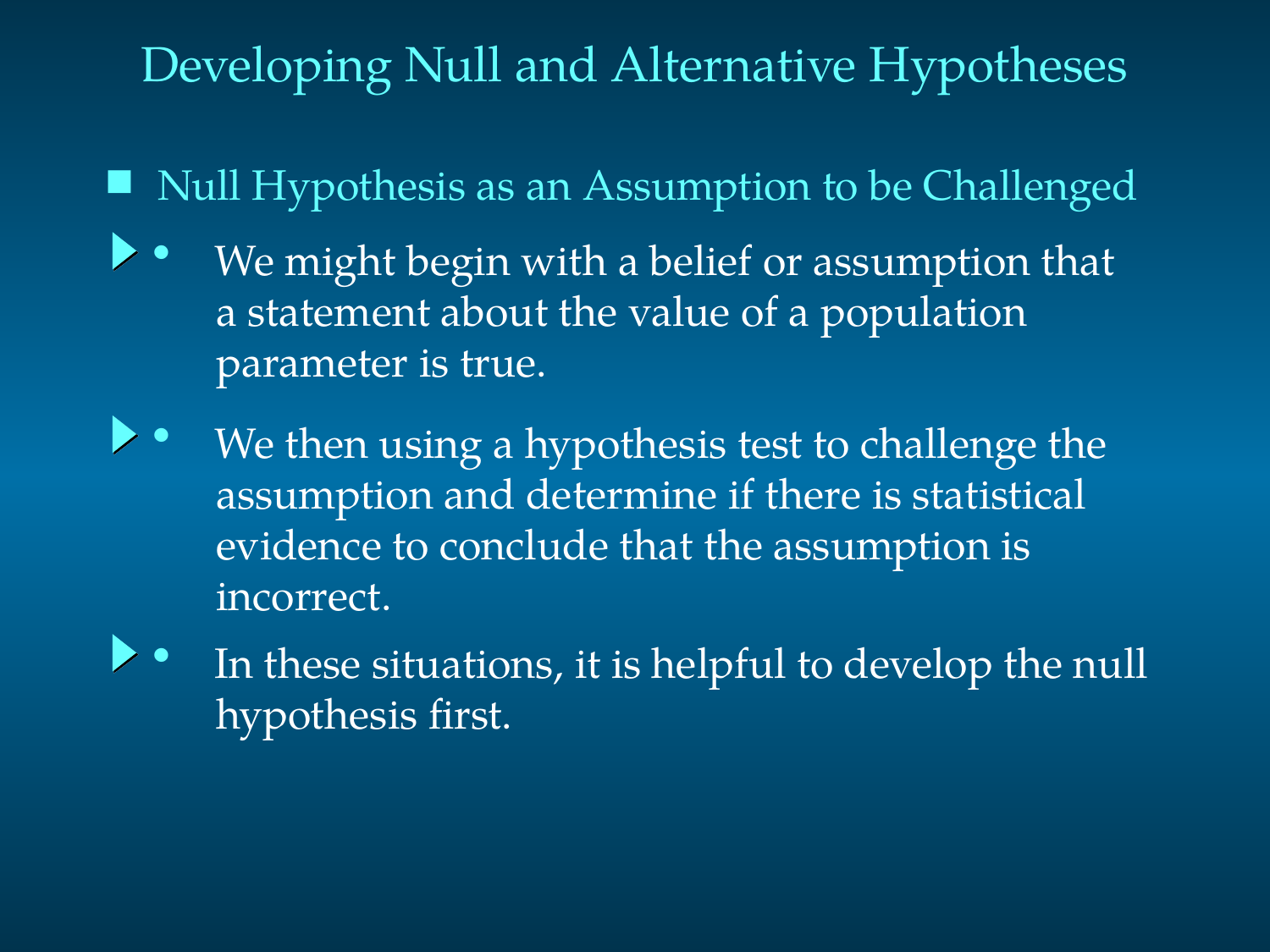

# Developing Null and Alternative Hypotheses
Null Hypothesis as an Assumption to be Challenged
   We might begin with a belief or assumption that
      a statement about the value of a population
      parameter is true.

   We then using a hypothesis test to challenge the
      assumption and determine if there is statistical
      evidence to conclude that the assumption is
      incorrect.

   In these situations, it is helpful to develop the null
      hypothesis first.